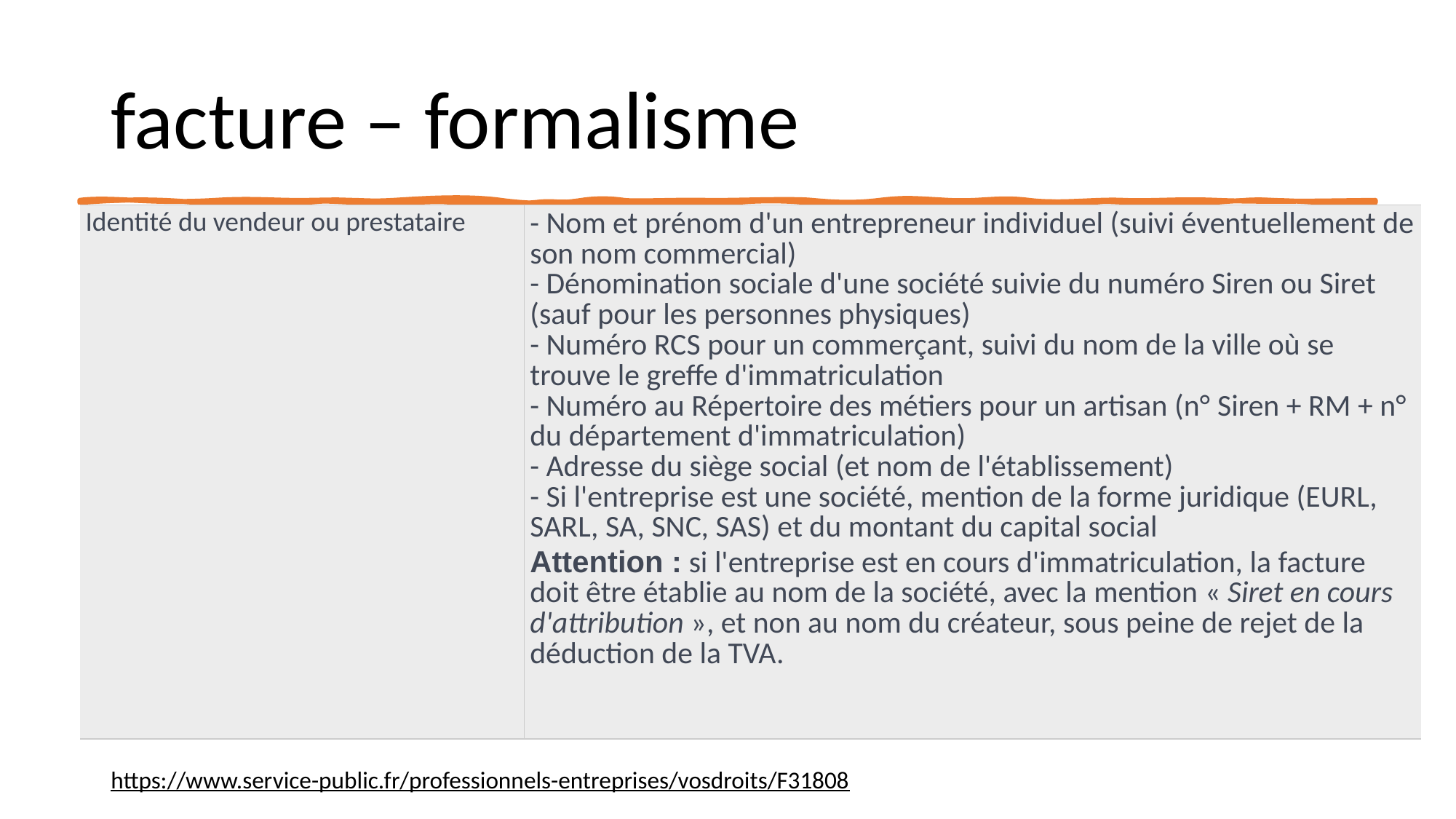

# facture – formalisme

| Identité du vendeur ou prestataire | - Nom et prénom d'un entrepreneur individuel (suivi éventuellement de son nom commercial) - Dénomination sociale d'une société suivie du numéro Siren ou Siret (sauf pour les personnes physiques) - Numéro RCS pour un commerçant, suivi du nom de la ville où se trouve le greffe d'immatriculation - Numéro au Répertoire des métiers pour un artisan (n° Siren + RM + n° du département d'immatriculation) - Adresse du siège social (et nom de l'établissement) - Si l'entreprise est une société, mention de la forme juridique (EURL, SARL, SA, SNC, SAS) et du montant du capital social Attention : si l'entreprise est en cours d'immatriculation, la facture doit être établie au nom de la société, avec la mention « Siret en cours d'attribution », et non au nom du créateur, sous peine de rejet de la déduction de la TVA. |
| --- | --- |
https://www.service-public.fr/professionnels-entreprises/vosdroits/F31808